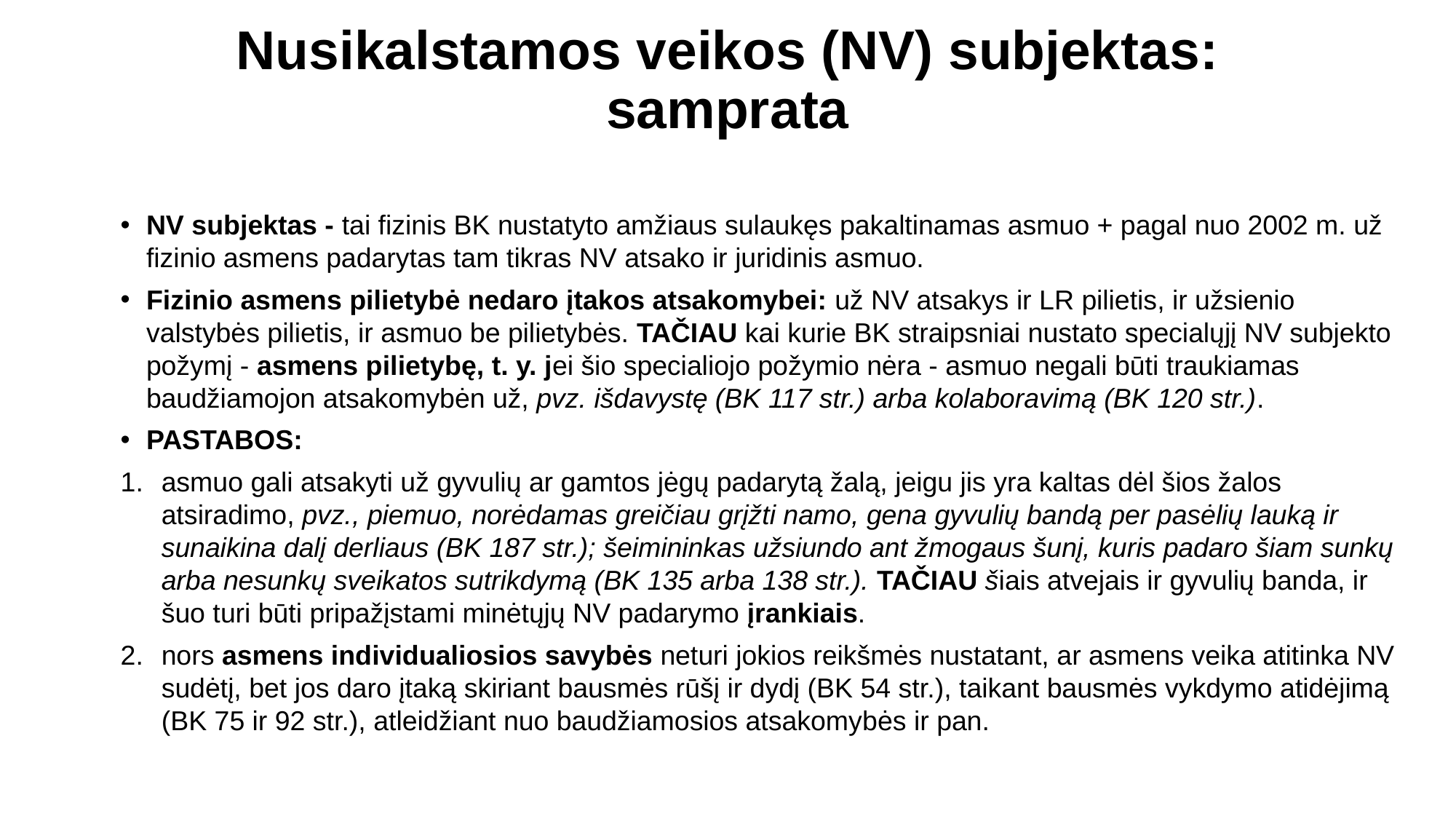

# Nusikalstamos veikos (NV) subjektas: samprata

NV subjektas - tai fizinis BK nustatyto amžiaus sulaukęs pakaltinamas asmuo + pagal nuo 2002 m. už fizinio asmens padarytas tam tikras NV atsako ir juridinis asmuo.
Fizinio asmens pilietybė nedaro įtakos atsakomybei: už NV atsakys ir LR pilietis, ir užsienio valstybės pilietis, ir asmuo be pilietybės. TAČIAU kai kurie BK straipsniai nustato specialųjį NV subjekto požymį - asmens pilietybę, t. y. jei šio specialiojo požymio nėra - asmuo negali būti traukiamas baudžiamojon atsakomybėn už, pvz. išdavystę (BK 117 str.) arba kolaboravimą (BK 120 str.).
PASTABOS:
asmuo gali atsakyti už gyvulių ar gamtos jėgų padarytą žalą, jeigu jis yra kal­tas dėl šios žalos atsiradimo, pvz., piemuo, norėdamas greičiau grįžti namo, gena gyvulių bandą per pasėlių lauką ir sunaikina dalį derliaus (BK 187 str.); šeimininkas užsiundo ant žmogaus šunį, kuris padaro šiam sunkų arba nesunkų sveikatos sutrikdy­mą (BK 135 arba 138 str.). TAČIAU šiais atvejais ir gyvulių banda, ir šuo turi būti pripažįstami minėtųjų NV padarymo įrankiais.
nors asmens individualiosios savybės neturi jokios reikšmės nustatant, ar asmens veika atitinka NV sudėtį, bet jos daro įtaką skiriant bausmės rūšį ir dydį (BK 54 str.), taikant bausmės vykdymo atidėjimą (BK 75 ir 92 str.), atleidžiant nuo baudžiamosios atsakomy­bės ir pan.